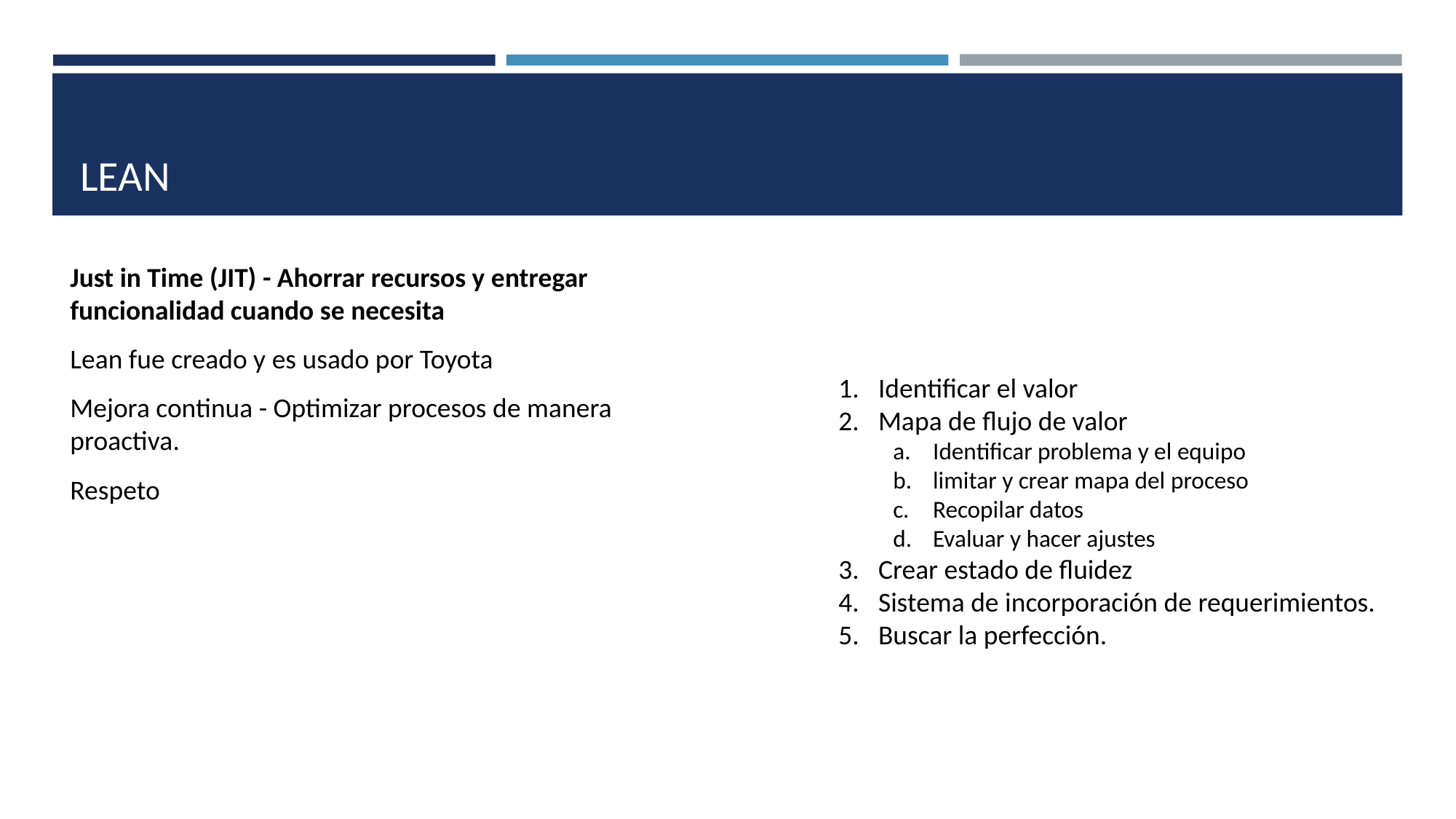

# LEAN
Just in Time (JIT) - Ahorrar recursos y entregar funcionalidad cuando se necesita
Lean fue creado y es usado por Toyota
Mejora continua - Optimizar procesos de manera proactiva.
Respeto

Identificar el valor
Mapa de flujo de valor
Identificar problema y el equipo
limitar y crear mapa del proceso
Recopilar datos
Evaluar y hacer ajustes
Crear estado de fluidez
Sistema de incorporación de requerimientos.
Buscar la perfección.